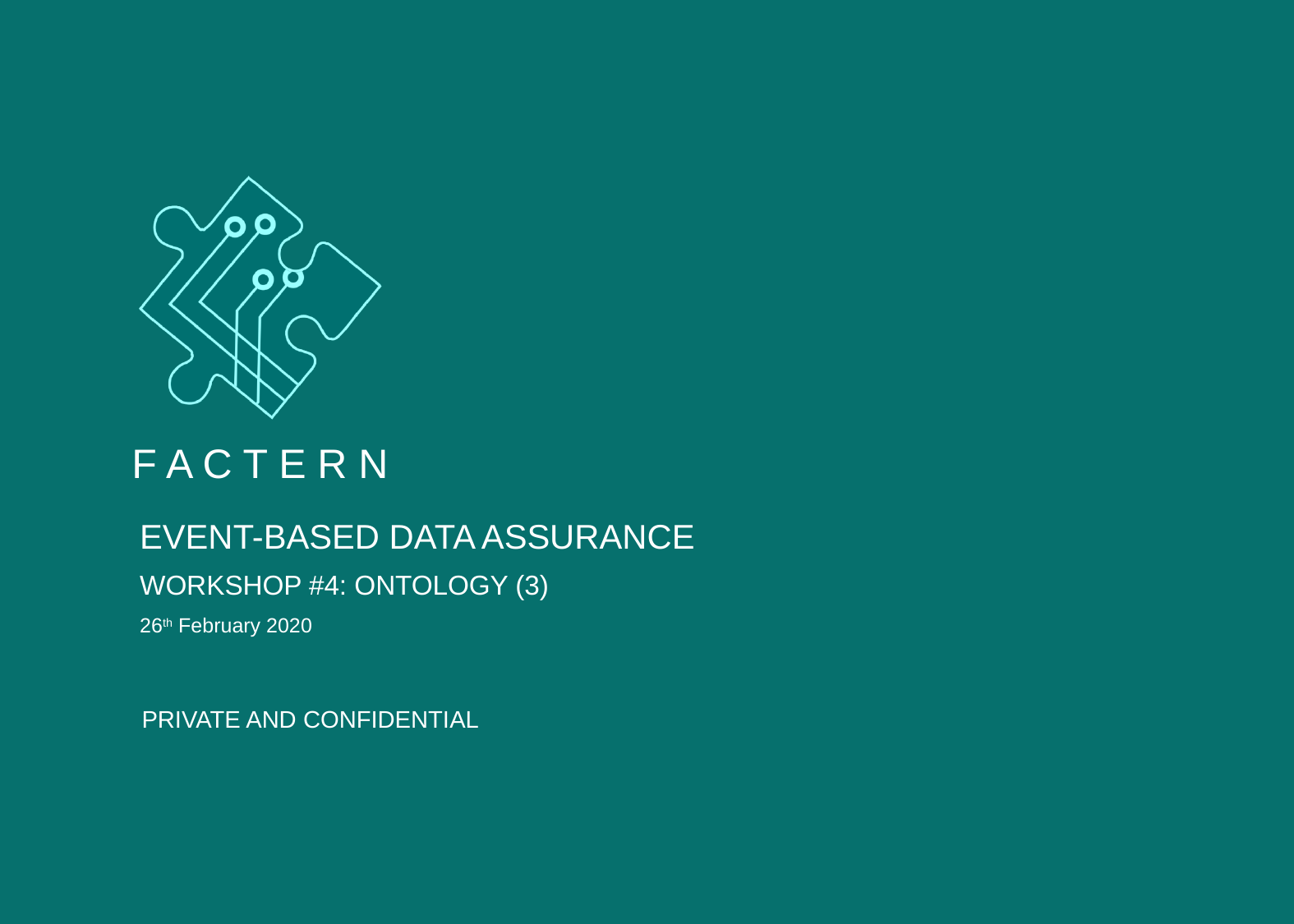

EVENT-BASED DATA ASSURANCE
WORKSHOP #4: ONTOLOGY (3)
26th February 2020